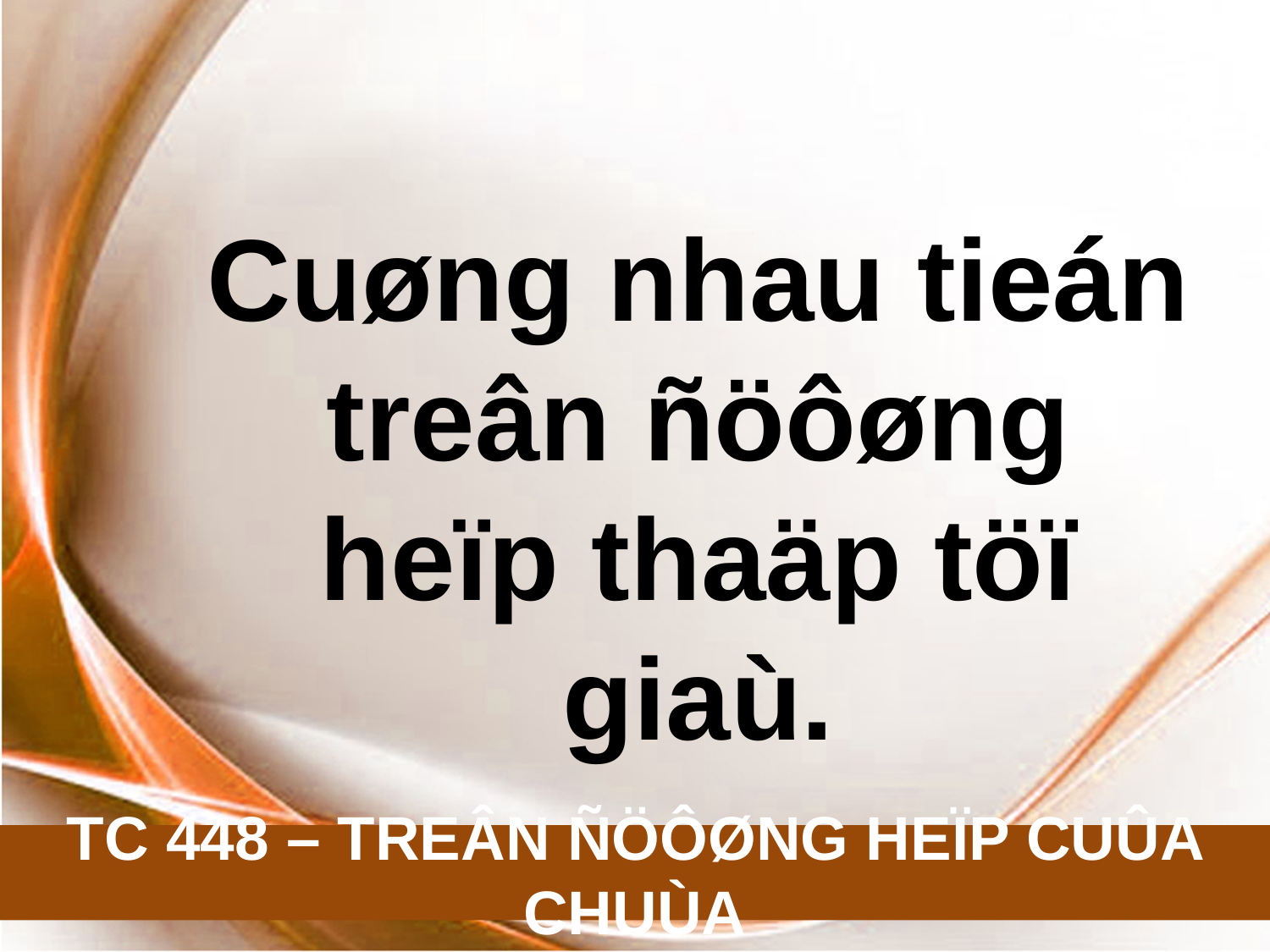

Cuøng nhau tieán treân ñöôøng heïp thaäp töï giaù.
TC 448 – TREÂN ÑÖÔØNG HEÏP CUÛA CHUÙA